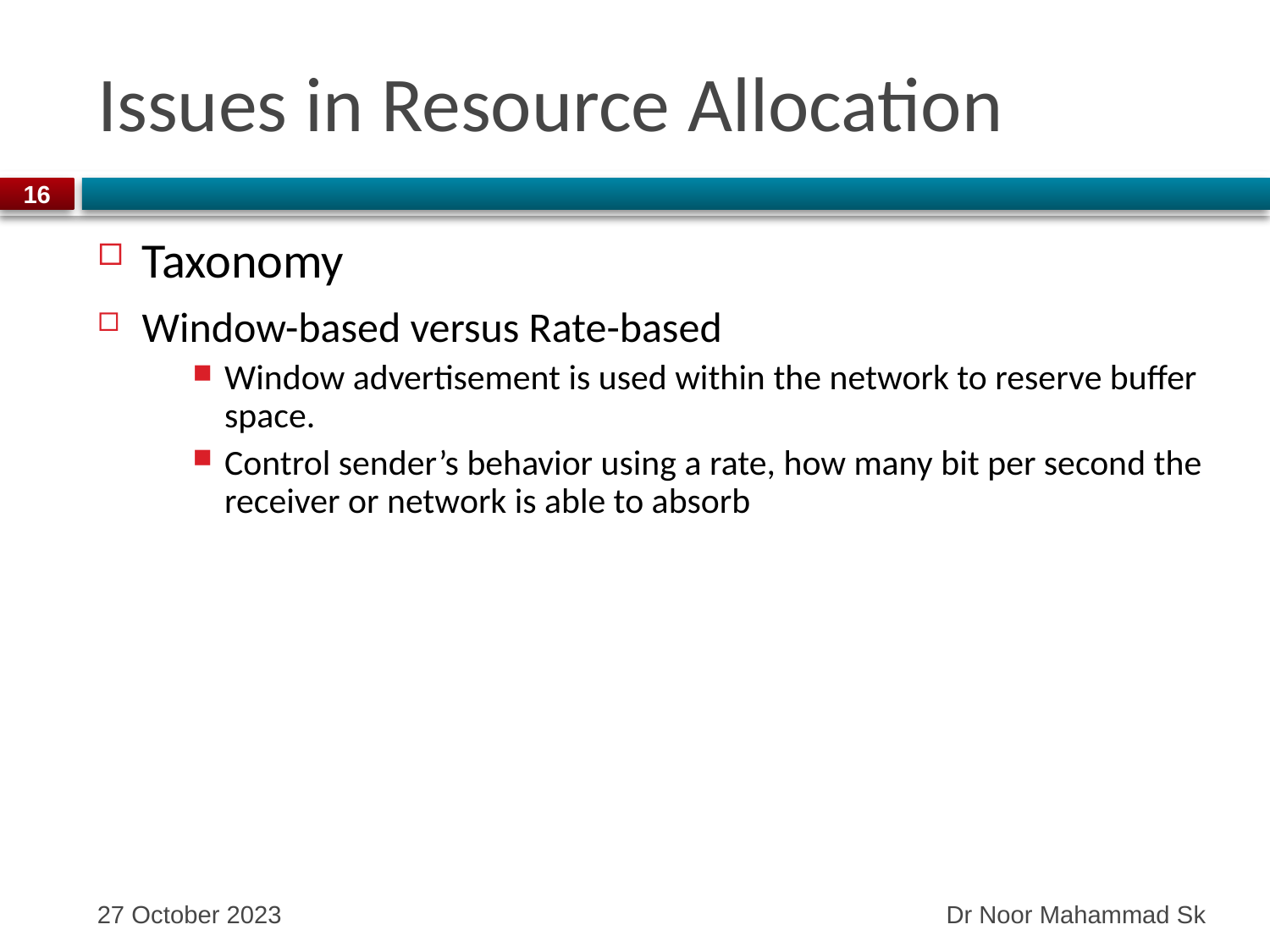

# Issues in Resource Allocation
16
Taxonomy
Window-based versus Rate-based
Window advertisement is used within the network to reserve buffer space.
Control sender’s behavior using a rate, how many bit per second the receiver or network is able to absorb
Dr Noor Mahammad Sk
27 October 2023